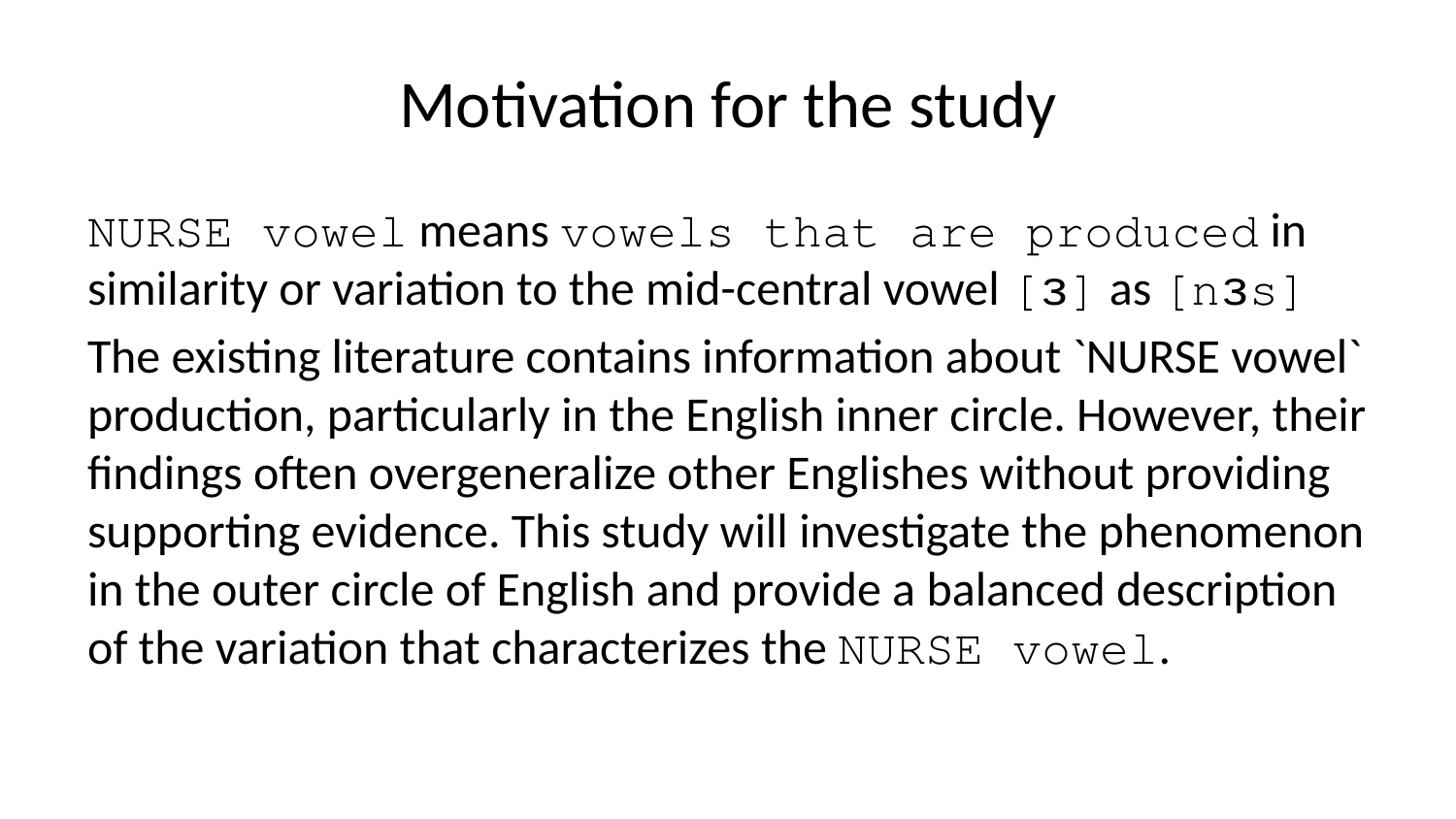

# Motivation for the study
NURSE vowel means vowels that are produced in similarity or variation to the mid-central vowel [ɜ] as [nɜs]
The existing literature contains information about `NURSE vowel` production, particularly in the English inner circle. However, their findings often overgeneralize other Englishes without providing supporting evidence. This study will investigate the phenomenon in the outer circle of English and provide a balanced description of the variation that characterizes the NURSE vowel.